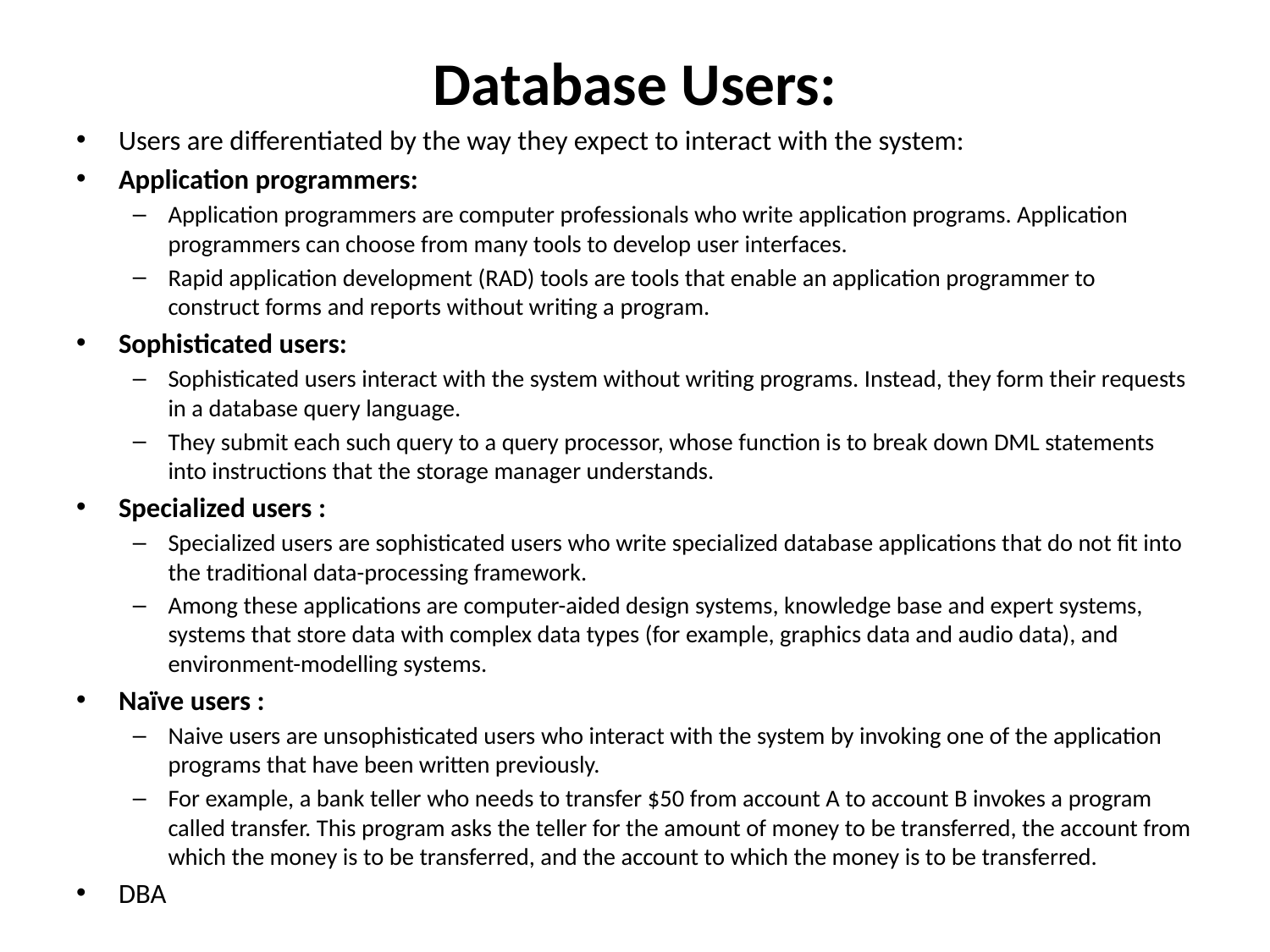

# Database Users:
Users are differentiated by the way they expect to interact with the system:
Application programmers:
Application programmers are computer professionals who write application programs. Application programmers can choose from many tools to develop user interfaces.
Rapid application development (RAD) tools are tools that enable an application programmer to construct forms and reports without writing a program.
Sophisticated users:
Sophisticated users interact with the system without writing programs. Instead, they form their requests in a database query language.
They submit each such query to a query processor, whose function is to break down DML statements into instructions that the storage manager understands.
Specialized users :
Specialized users are sophisticated users who write specialized database applications that do not fit into the traditional data-processing framework.
Among these applications are computer-aided design systems, knowledge base and expert systems, systems that store data with complex data types (for example, graphics data and audio data), and environment-modelling systems.
Naïve users :
Naive users are unsophisticated users who interact with the system by invoking one of the application programs that have been written previously.
For example, a bank teller who needs to transfer $50 from account A to account B invokes a program called transfer. This program asks the teller for the amount of money to be transferred, the account from which the money is to be transferred, and the account to which the money is to be transferred.
DBA